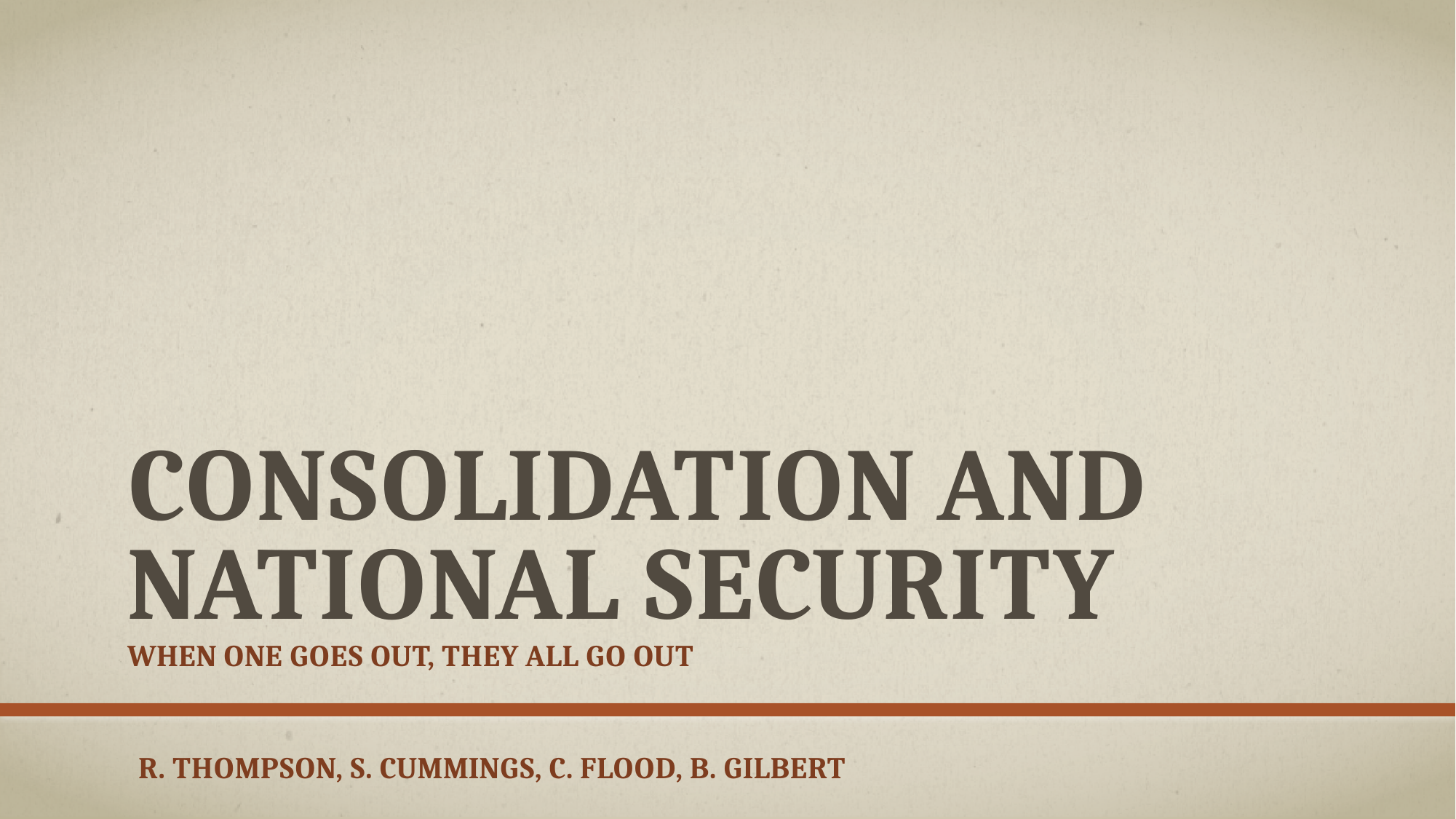

# Consolidation and National Security
When one goes out, they all go out
R. Thompson, S. Cummings, C. Flood, B. Gilbert